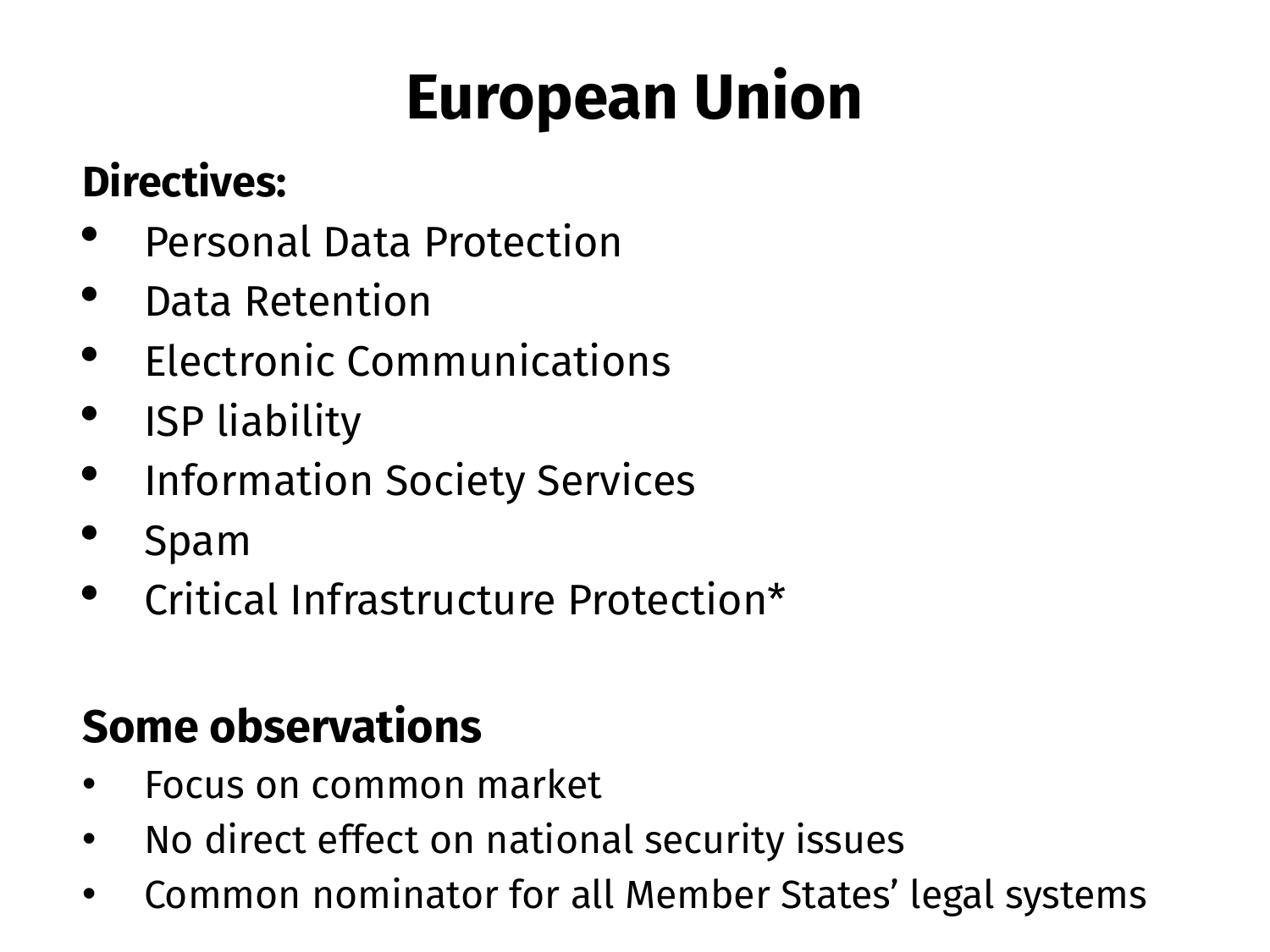

# European Union
Directives:
Personal Data Protection
Data Retention
Electronic Communications
ISP liability
Information Society Services
Spam
Critical Infrastructure Protection*

Some observations
Focus on common market
No direct effect on national security issues
Common nominator for all Member States’ legal systems